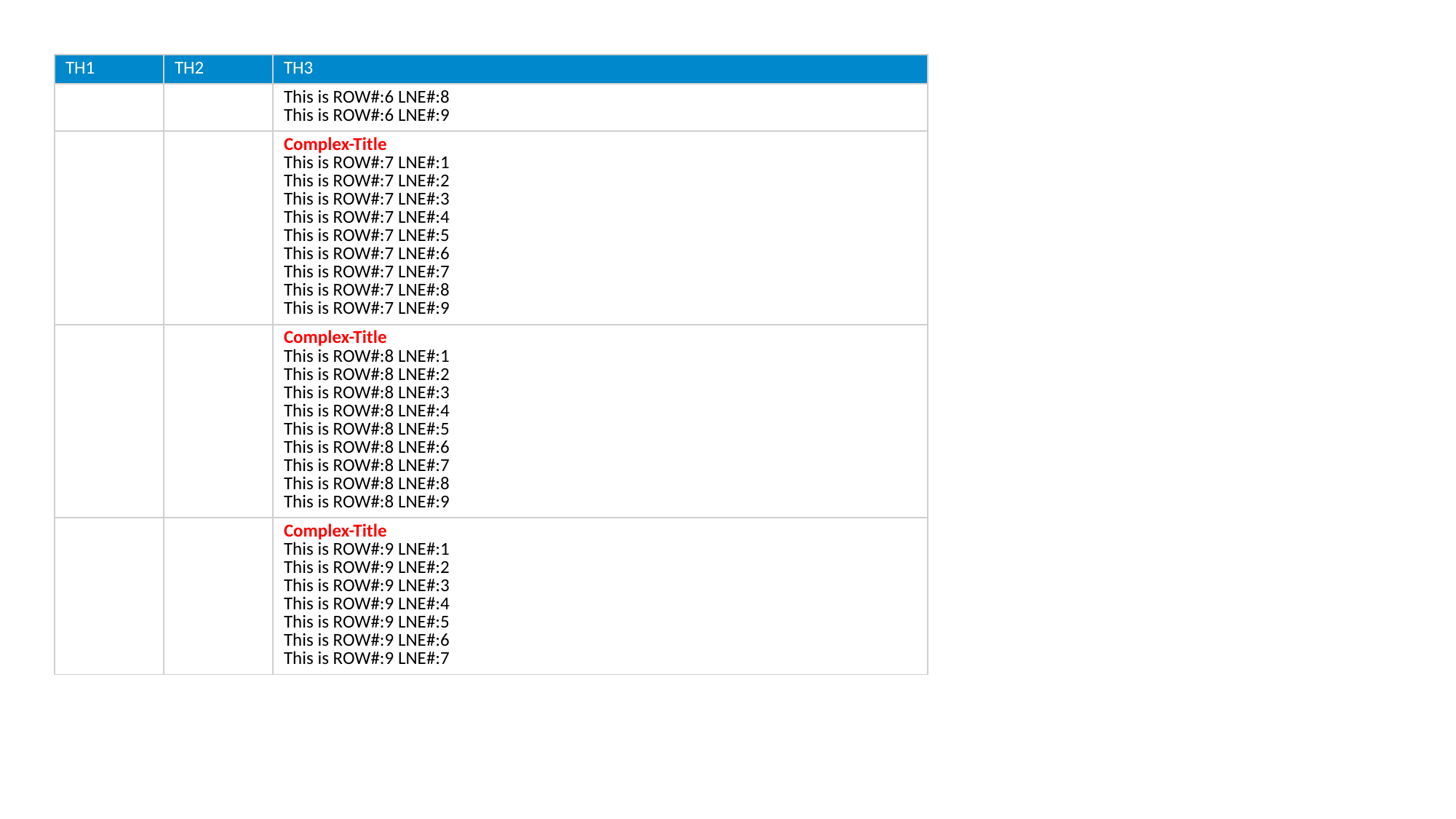

| TH1 | TH2 | TH3 |
| --- | --- | --- |
|  |  | This is ROW#:6 LNE#:8 This is ROW#:6 LNE#:9 |
|  |  | Complex-Title This is ROW#:7 LNE#:1 This is ROW#:7 LNE#:2 This is ROW#:7 LNE#:3 This is ROW#:7 LNE#:4 This is ROW#:7 LNE#:5 This is ROW#:7 LNE#:6 This is ROW#:7 LNE#:7 This is ROW#:7 LNE#:8 This is ROW#:7 LNE#:9 |
|  |  | Complex-Title This is ROW#:8 LNE#:1 This is ROW#:8 LNE#:2 This is ROW#:8 LNE#:3 This is ROW#:8 LNE#:4 This is ROW#:8 LNE#:5 This is ROW#:8 LNE#:6 This is ROW#:8 LNE#:7 This is ROW#:8 LNE#:8 This is ROW#:8 LNE#:9 |
|  |  | Complex-Title This is ROW#:9 LNE#:1 This is ROW#:9 LNE#:2 This is ROW#:9 LNE#:3 This is ROW#:9 LNE#:4 This is ROW#:9 LNE#:5 This is ROW#:9 LNE#:6 This is ROW#:9 LNE#:7 |